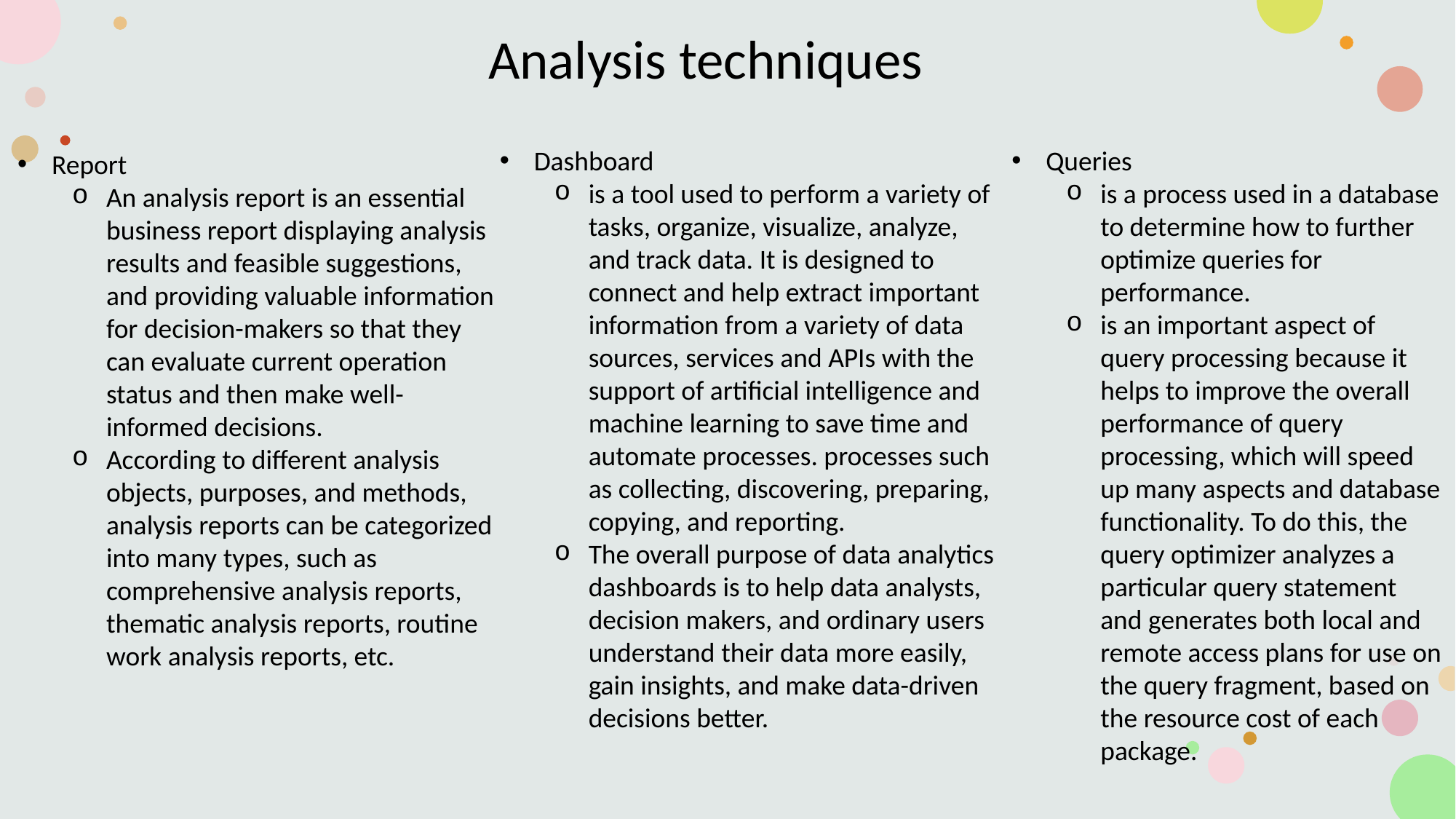

Analysis techniques
Dashboard
is a tool used to perform a variety of tasks, organize, visualize, analyze, and track data. It is designed to connect and help extract important information from a variety of data sources, services and APIs with the support of artificial intelligence and machine learning to save time and automate processes. processes such as collecting, discovering, preparing, copying, and reporting.
The overall purpose of data analytics dashboards is to help data analysts, decision makers, and ordinary users understand their data more easily, gain insights, and make data-driven decisions better.
Queries
is a process used in a database to determine how to further optimize queries for performance.
is an important aspect of query processing because it helps to improve the overall performance of query processing, which will speed up many aspects and database functionality. To do this, the query optimizer analyzes a particular query statement and generates both local and remote access plans for use on the query fragment, based on the resource cost of each package.
Report
An analysis report is an essential business report displaying analysis results and feasible suggestions, and providing valuable information for decision-makers so that they can evaluate current operation status and then make well-informed decisions.
According to different analysis objects, purposes, and methods, analysis reports can be categorized into many types, such as comprehensive analysis reports, thematic analysis reports, routine work analysis reports, etc.